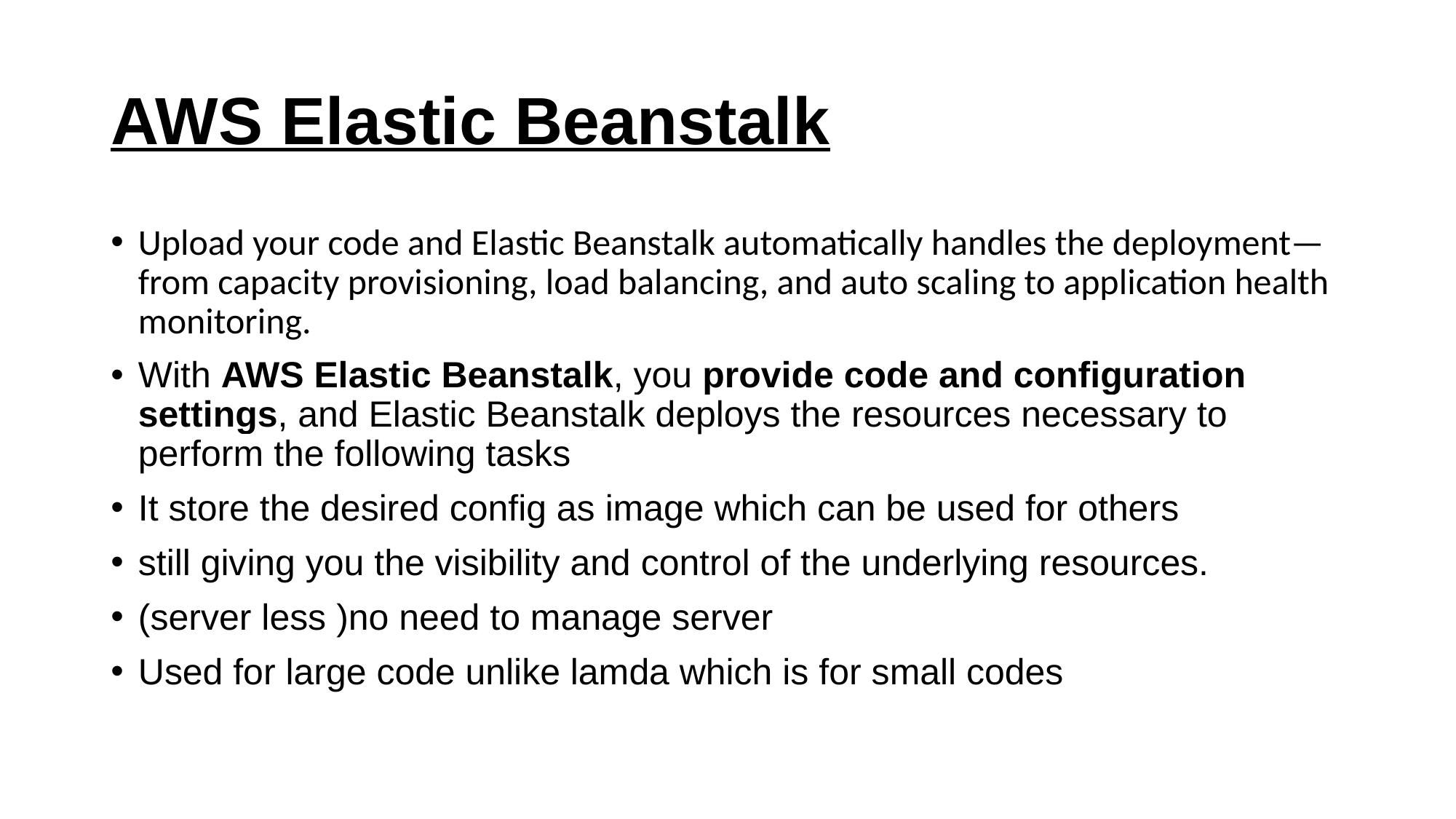

# AWS Elastic Beanstalk
Upload your code and Elastic Beanstalk automatically handles the deployment—from capacity provisioning, load balancing, and auto scaling to application health monitoring.
With AWS Elastic Beanstalk, you provide code and configuration settings, and Elastic Beanstalk deploys the resources necessary to perform the following tasks
It store the desired config as image which can be used for others
still giving you the visibility and control of the underlying resources.
(server less )no need to manage server
Used for large code unlike lamda which is for small codes